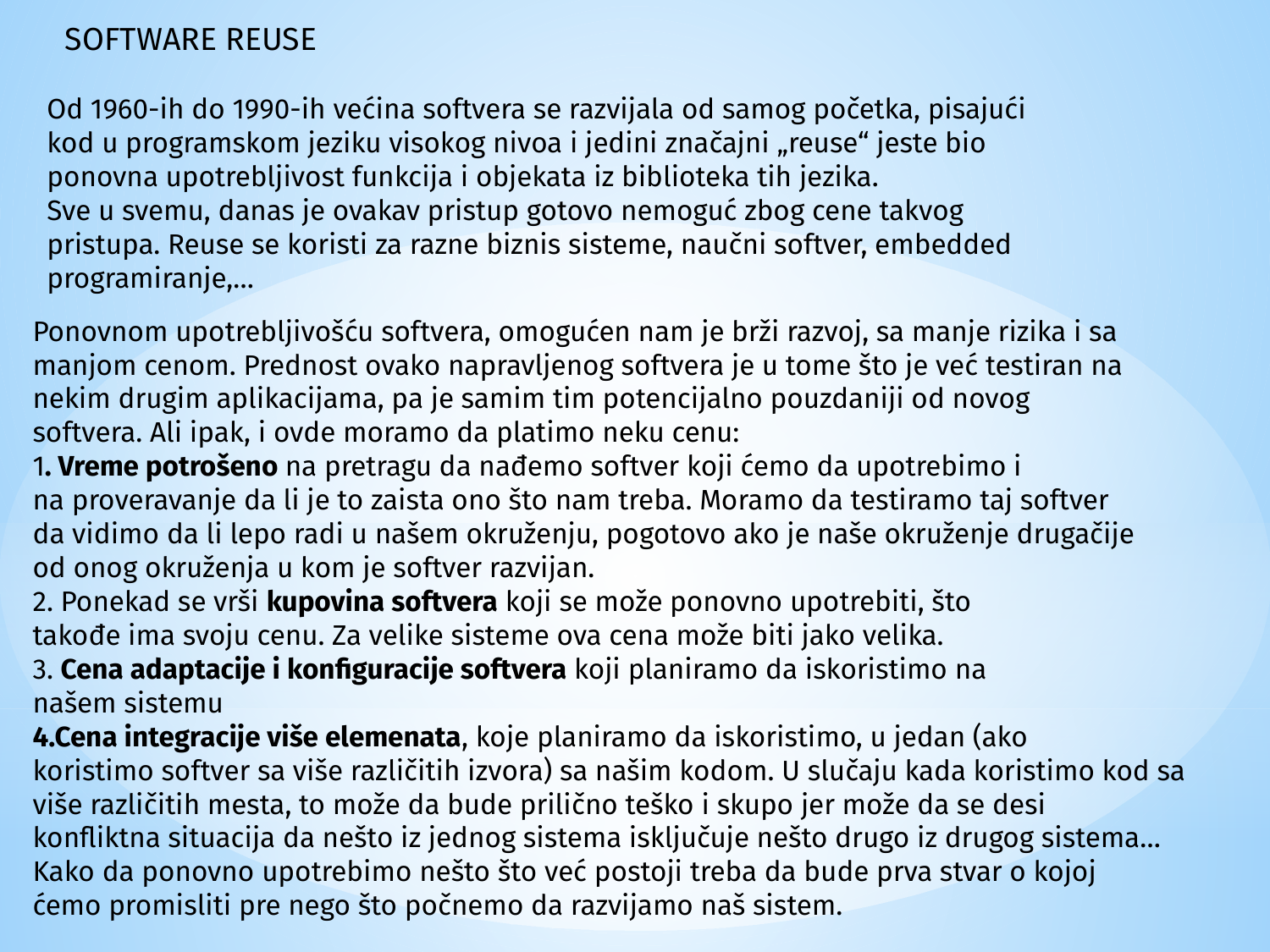

SOFTWARE REUSE
Od 1960-ih do 1990-ih većina softvera se razvijala od samog početka, pisajući
kod u programskom jeziku visokog nivoa i jedini značajni „reuse“ jeste bio
ponovna upotrebljivost funkcija i objekata iz biblioteka tih jezika.
Sve u svemu, danas je ovakav pristup gotovo nemoguć zbog cene takvog
pristupa. Reuse se koristi za razne biznis sisteme, naučni softver, embedded
programiranje,…

Ponovnom upotrebljivošću softvera, omogućen nam je brži razvoj, sa manje rizika i sa
manjom cenom. Prednost ovako napravljenog softvera je u tome što je već testiran na
nekim drugim aplikacijama, pa je samim tim potencijalno pouzdaniji od novog
softvera. Ali ipak, i ovde moramo da platimo neku cenu:
1. Vreme potrošeno na pretragu da nađemo softver koji ćemo da upotrebimo i
na proveravanje da li je to zaista ono što nam treba. Moramo da testiramo taj softver
da vidimo da li lepo radi u našem okruženju, pogotovo ako je naše okruženje drugačije
od onog okruženja u kom je softver razvijan.
2. Ponekad se vrši kupovina softvera koji se može ponovno upotrebiti, što
takođe ima svoju cenu. Za velike sisteme ova cena može biti jako velika.
3. Cena adaptacije i konfiguracije softvera koji planiramo da iskoristimo na
našem sistemu
4.Cena integracije više elemenata, koje planiramo da iskoristimo, u jedan (ako
koristimo softver sa više različitih izvora) sa našim kodom. U slučaju kada koristimo kod sa
više različitih mesta, to može da bude prilično teško i skupo jer može da se desi
konfliktna situacija da nešto iz jednog sistema isključuje nešto drugo iz drugog sistema…
Kako da ponovno upotrebimo nešto što već postoji treba da bude prva stvar o kojoj
ćemo promisliti pre nego što počnemo da razvijamo naš sistem.